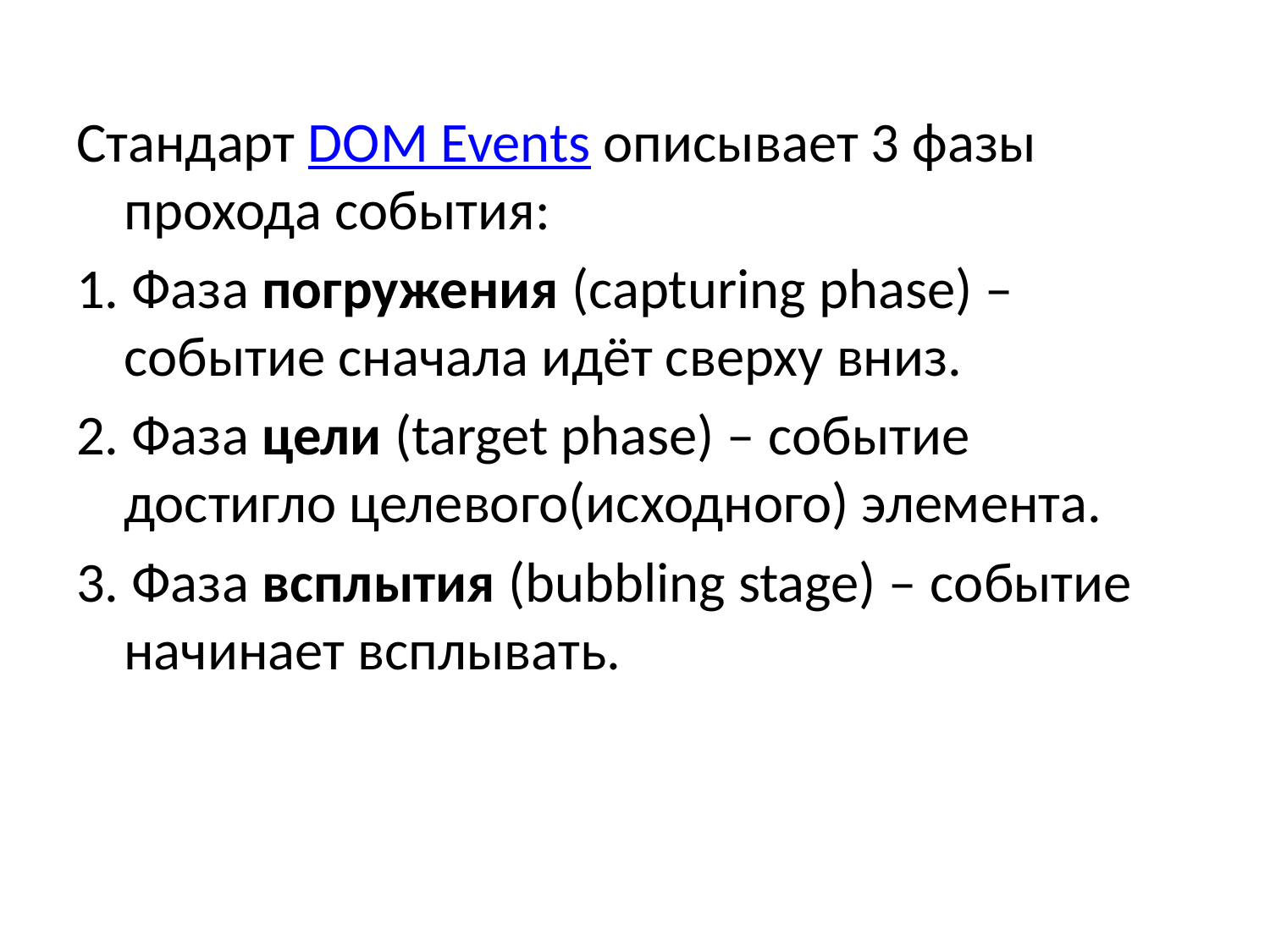

Стандарт DOM Events описывает 3 фазы прохода события:
1. Фаза погружения (capturing phase) – событие сначала идёт сверху вниз.
2. Фаза цели (target phase) – событие достигло целевого(исходного) элемента.
3. Фаза всплытия (bubbling stage) – событие начинает всплывать.